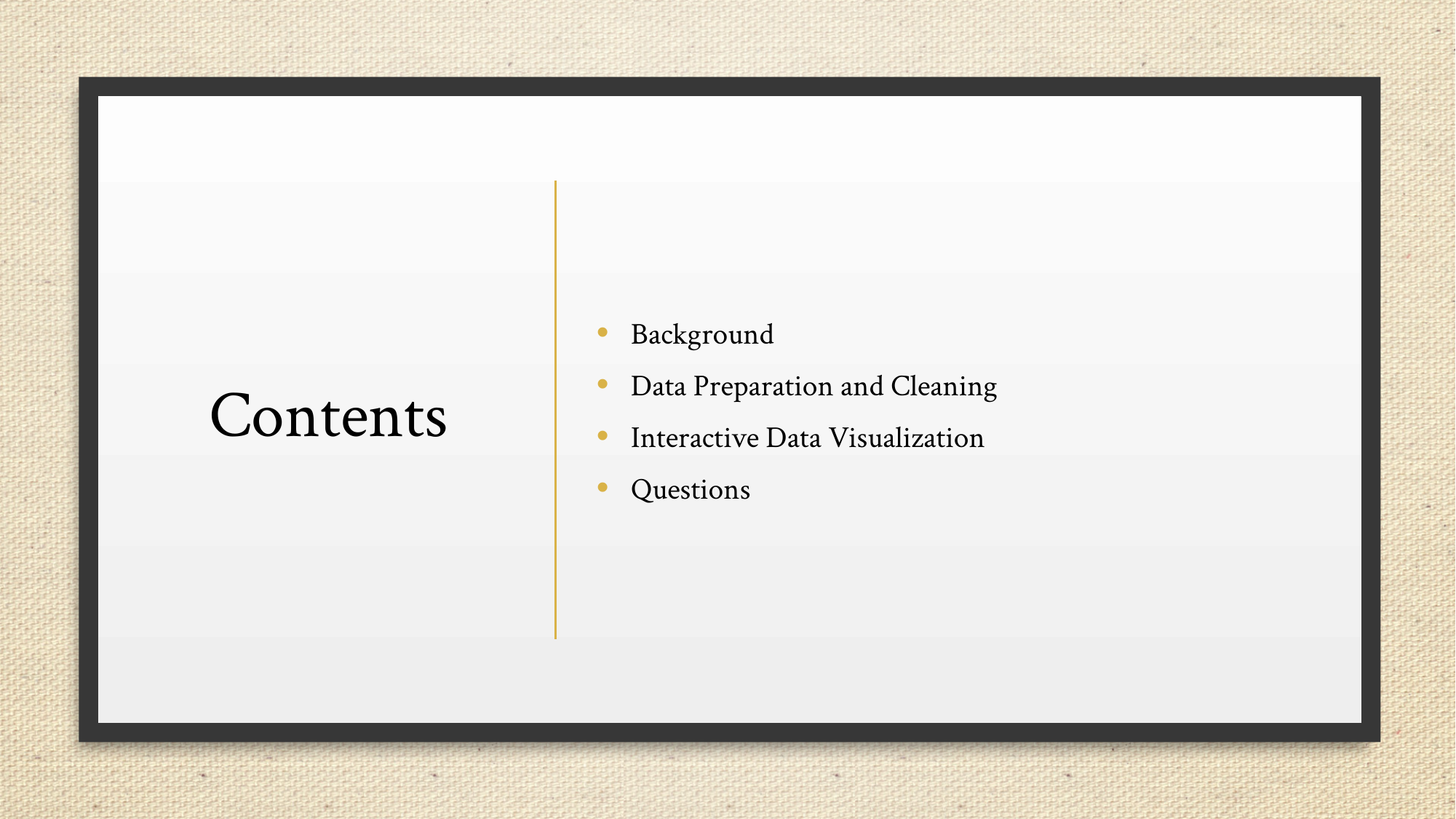

# Contents
Background
Data Preparation and Cleaning
Interactive Data Visualization
Questions